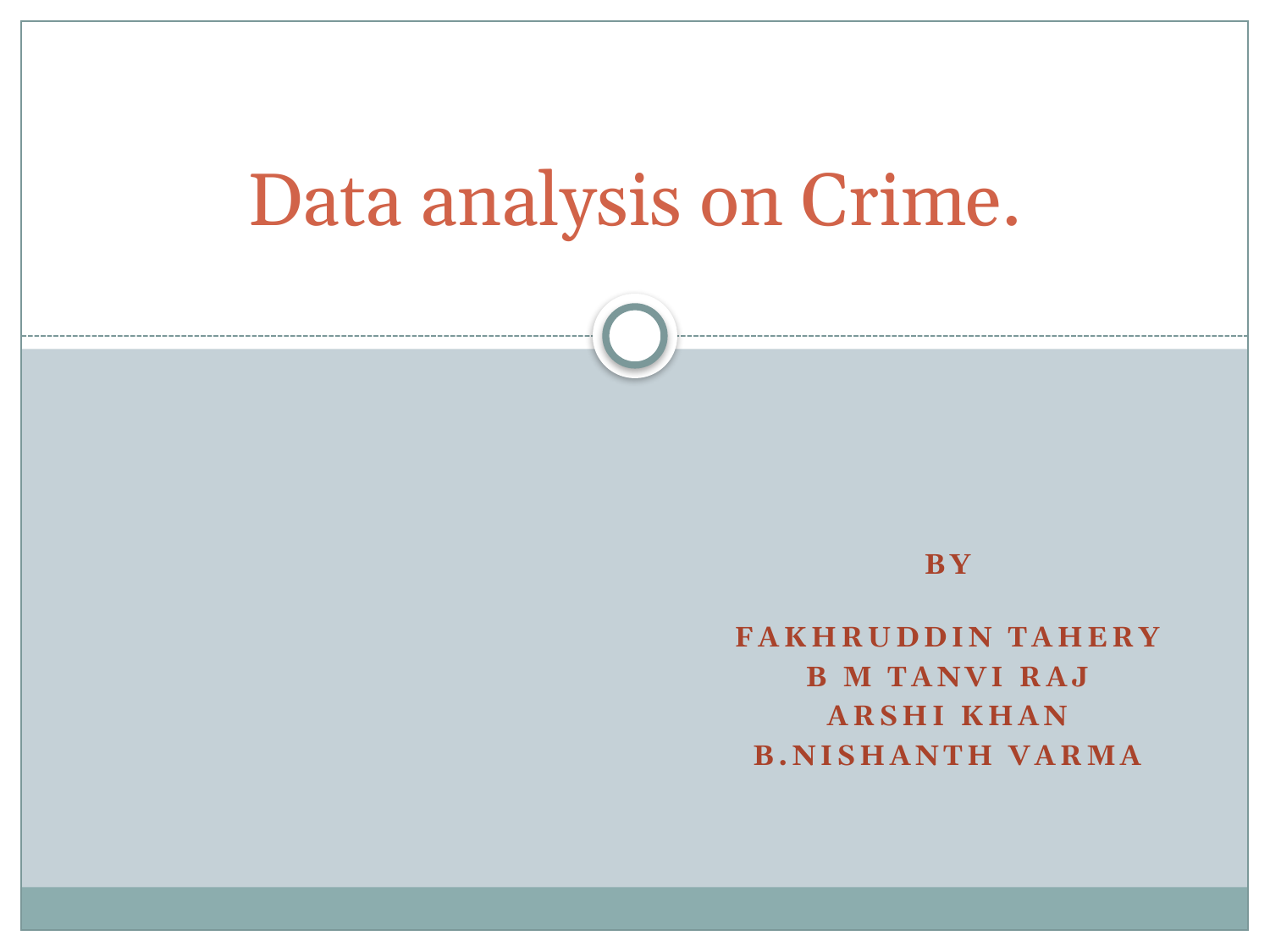

# Data analysis on Crime.
By
                     Fakhruddin Tahery
B M Tanvi Raj
Arshi Khan
b.Nishanth varma